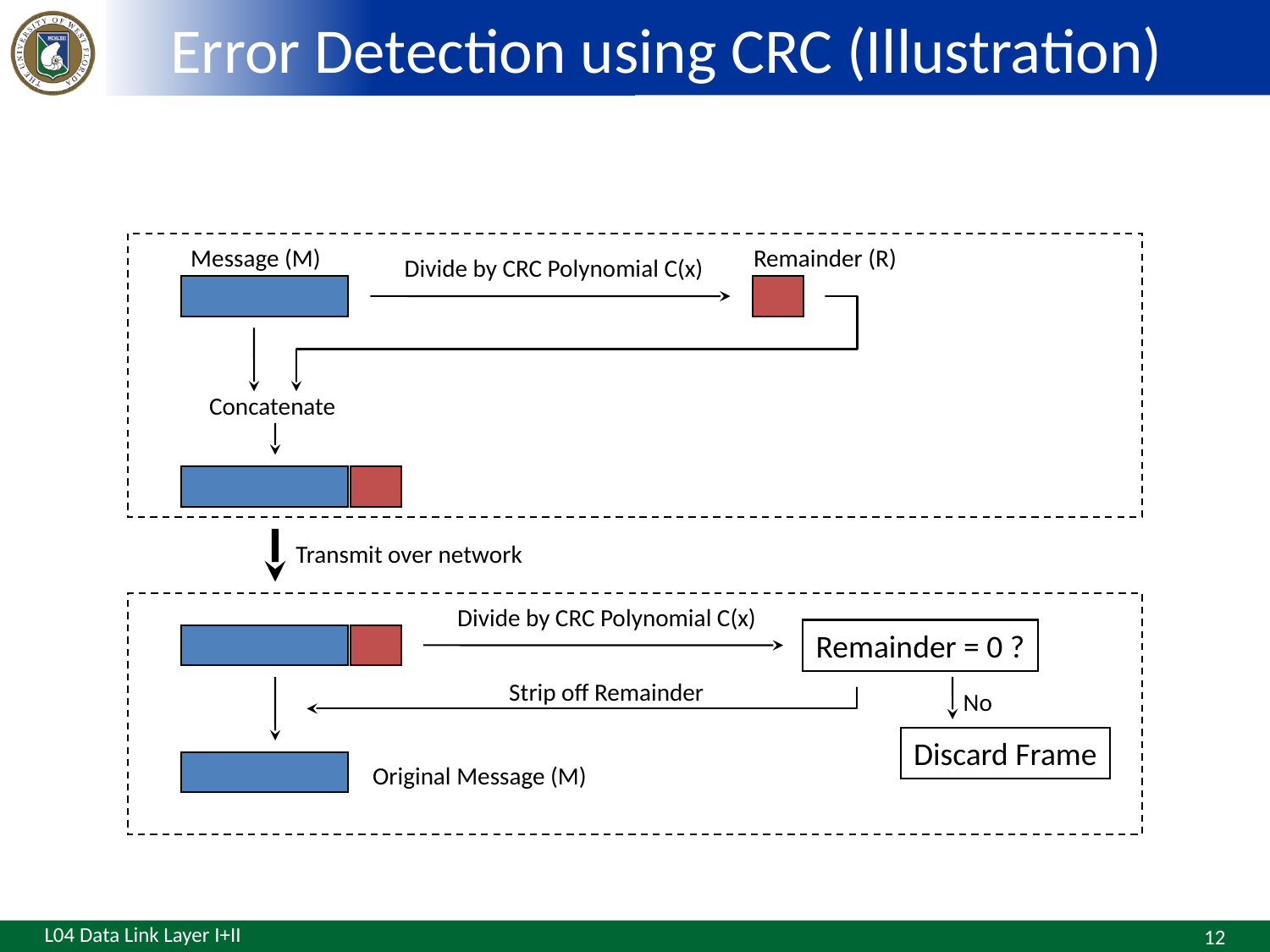

# Error Detection using CRC (Illustration)

Message (M)
Remainder (R)
Divide by CRC Polynomial C(x)

Concatenate

Transmit over network

Divide by CRC Polynomial C(x)
Remainder = 0 ?

Strip off Remainder

No

Discard Frame

Original Message (M)
L04 Data Link Layer I+II
12